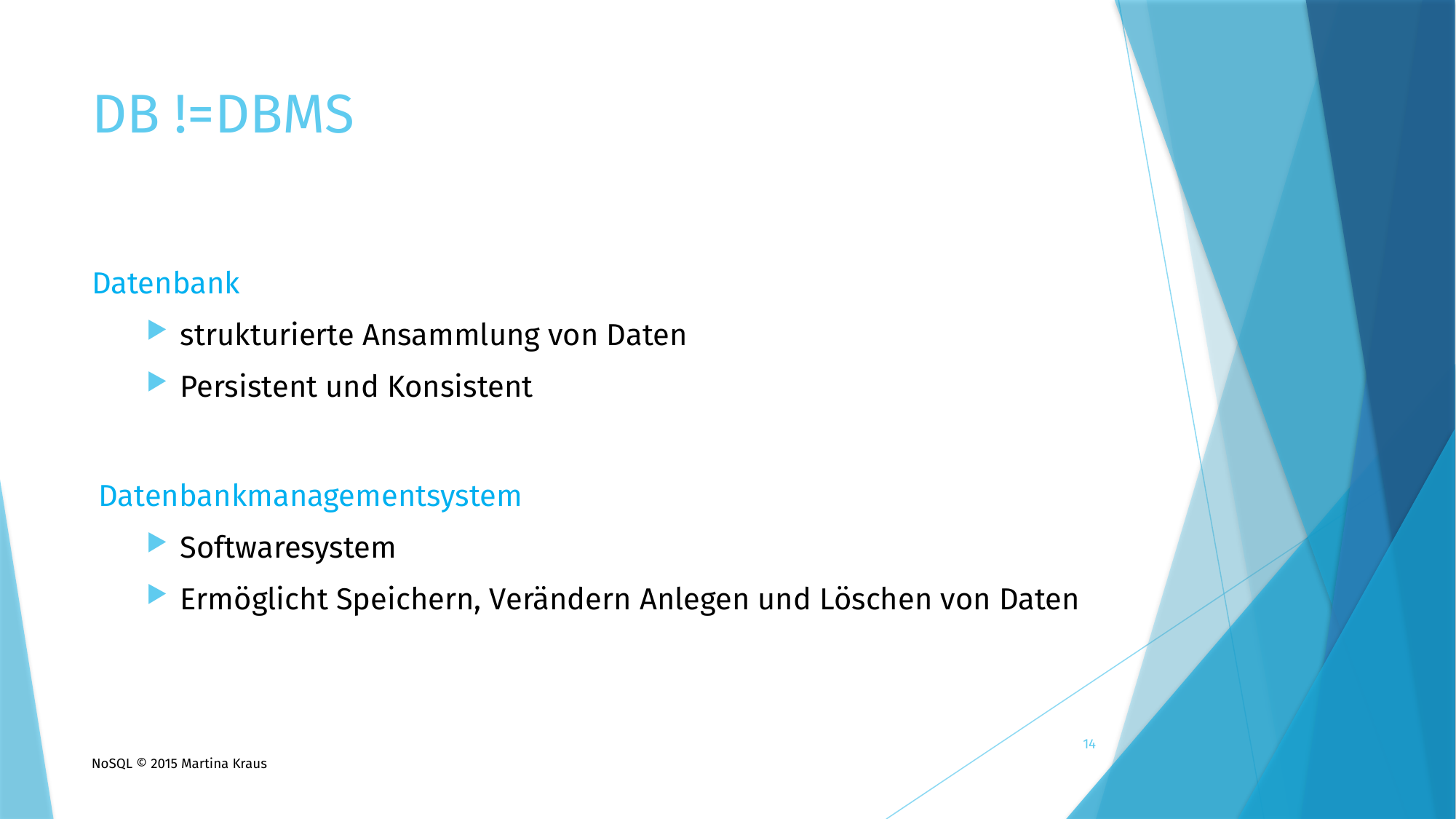

# DB !=DBMS
Datenbank
strukturierte Ansammlung von Daten
Persistent und Konsistent

Datenbankmanagementsystem
Softwaresystem
Ermöglicht Speichern, Verändern Anlegen und Löschen von Daten

14
NoSQL © 2015 Martina Kraus